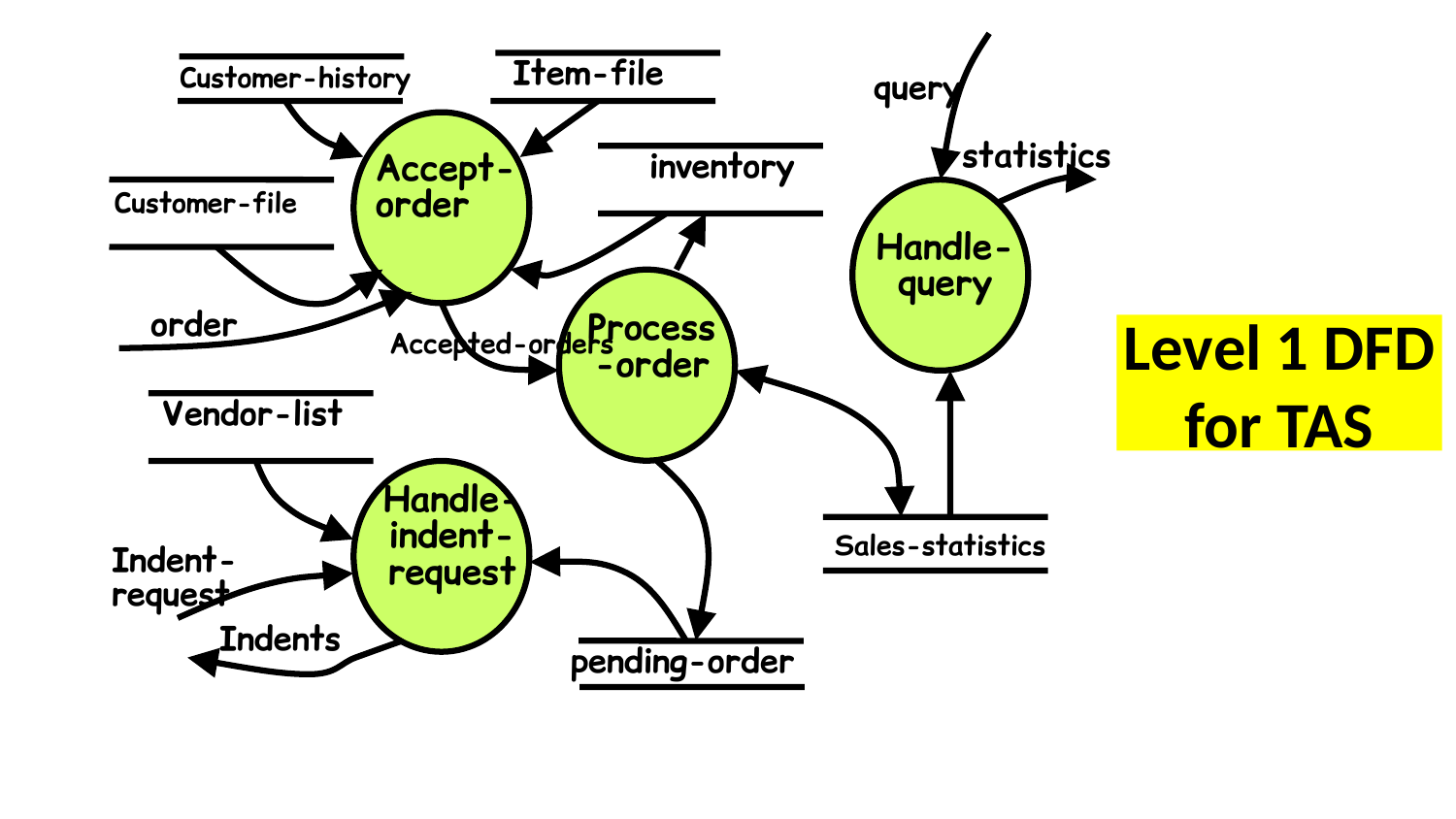

Item-file

Customer-history
query

statistics
Accept-order

inventory

Customer-file

Handle-query

order

Process-order
Accepted-orders

Vendor-list

Handle-indent-request

Sales-statistics
Indent-request

Indents

pending-order

# Level 1 DFD for TAS